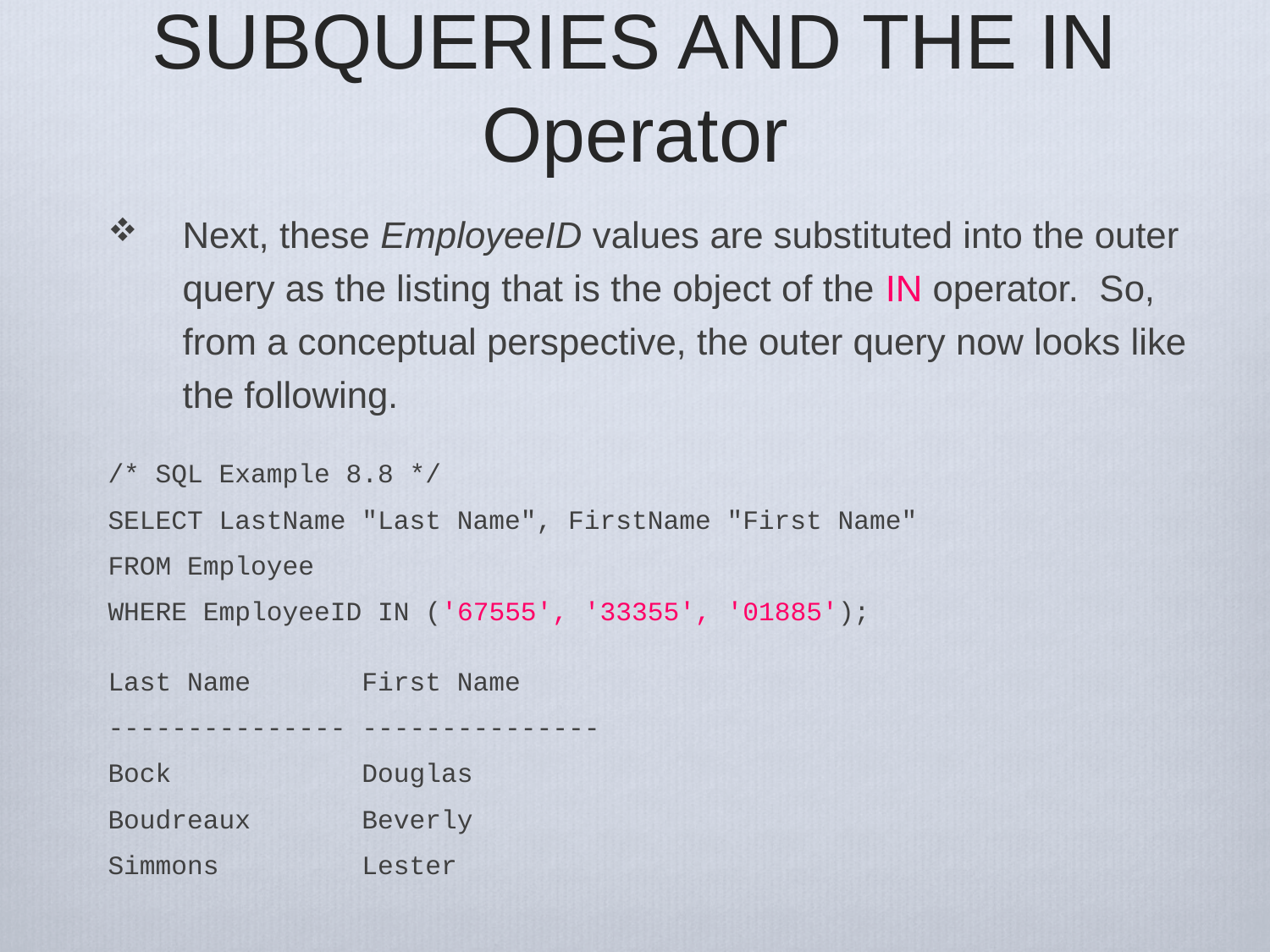

# SUBQUERIES AND THE IN Operator
Next, these EmployeeID values are substituted into the outer query as the listing that is the object of the IN operator.  So, from a conceptual perspective, the outer query now looks like the following.

/* SQL Example 8.8 */
SELECT LastName "Last Name", FirstName "First Name"
FROM Employee
WHERE EmployeeID IN ('67555', '33355', '01885');

Last Name       First Name
--------------- ---------------
Bock            Douglas
Boudreaux       Beverly
Simmons         Lester